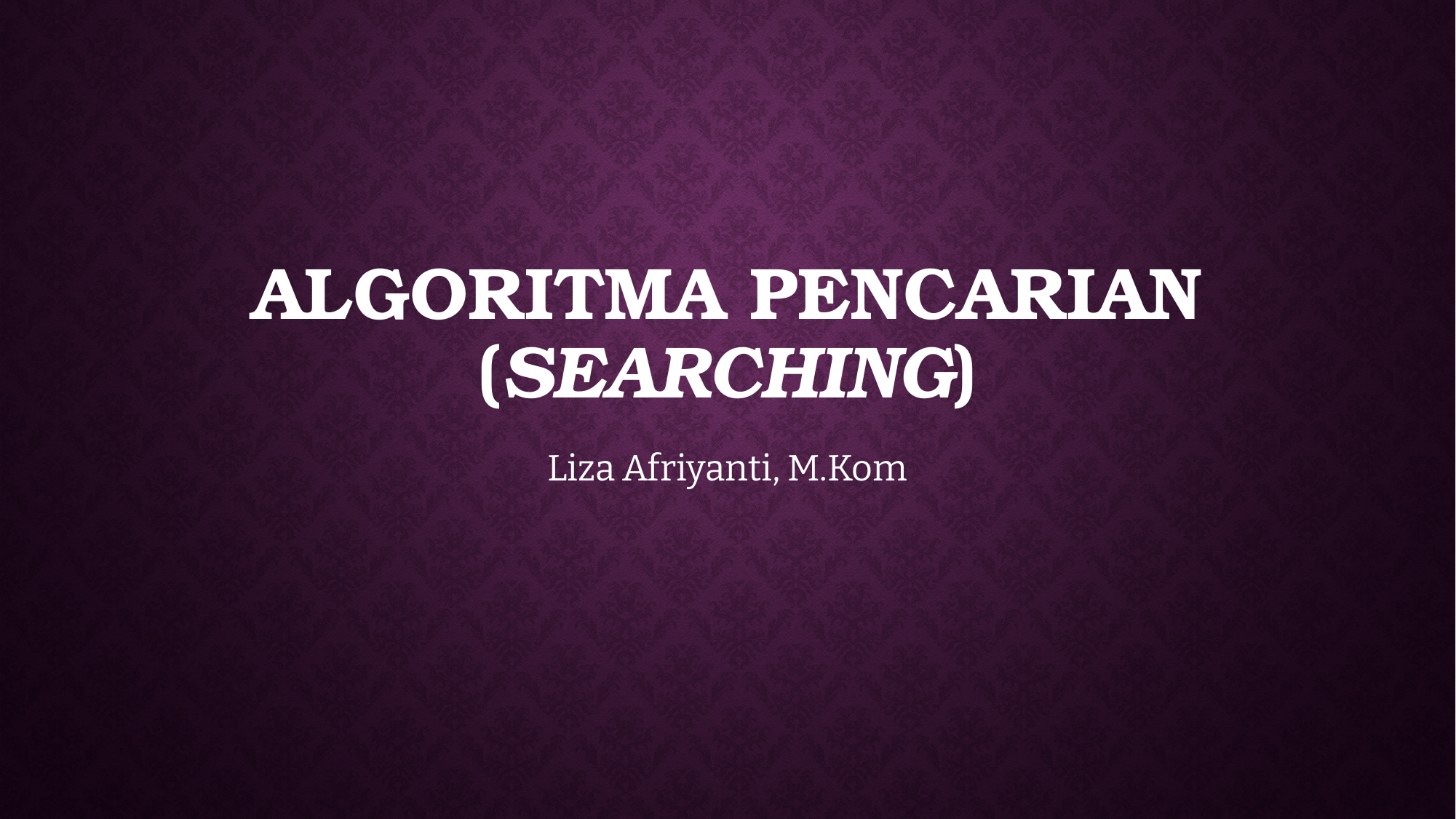

# Algoritma Pencarian (Searching)
Liza Afriyanti, M.Kom